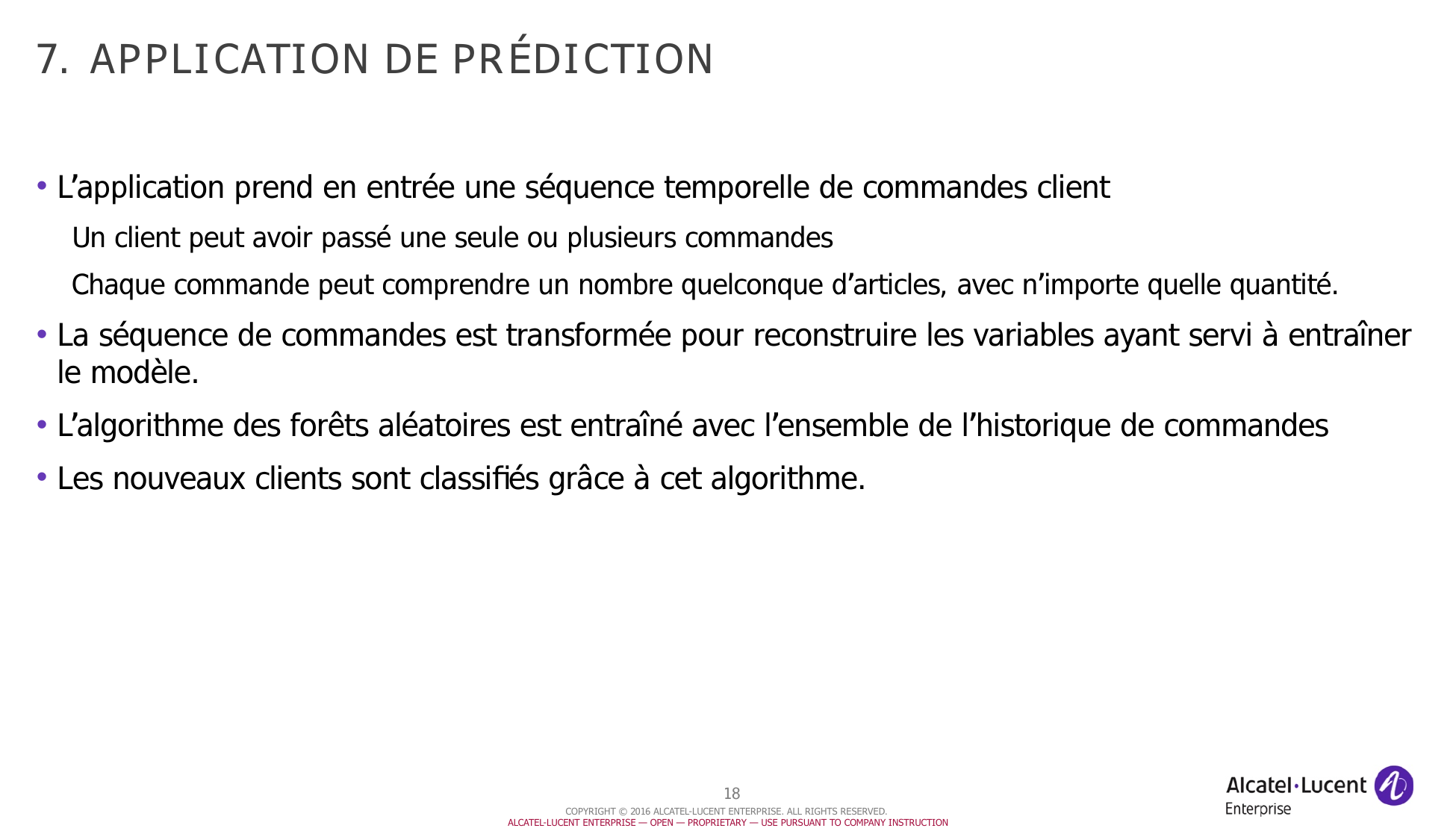

# 7.	Application de PRédiction
L’application prend en entrée une séquence temporelle de commandes client
Un client peut avoir passé une seule ou plusieurs commandes
Chaque commande peut comprendre un nombre quelconque d’articles, avec n’importe quelle quantité.
La séquence de commandes est transformée pour reconstruire les variables ayant servi à entraîner le modèle.
L’algorithme des forêts aléatoires est entraîné avec l’ensemble de l’historique de commandes
Les nouveaux clients sont classifiés grâce à cet algorithme.